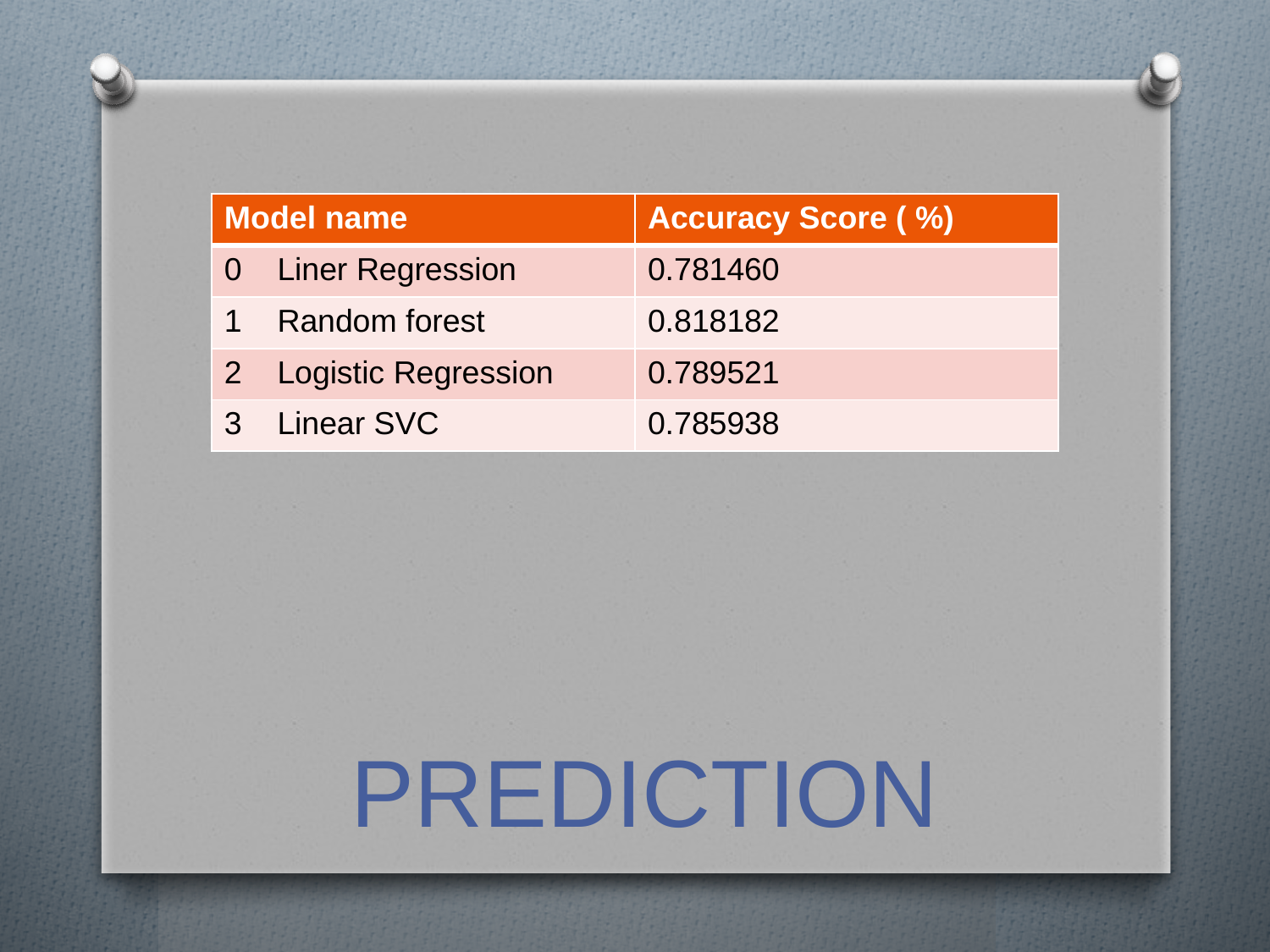

| Model name | Accuracy Score ( %) |
| --- | --- |
| 0 Liner Regression | 0.781460 |
| 1 Random forest | 0.818182 |
| 2 Logistic Regression | 0.789521 |
| 3 Linear SVC | 0.785938 |
PREDICTION
#